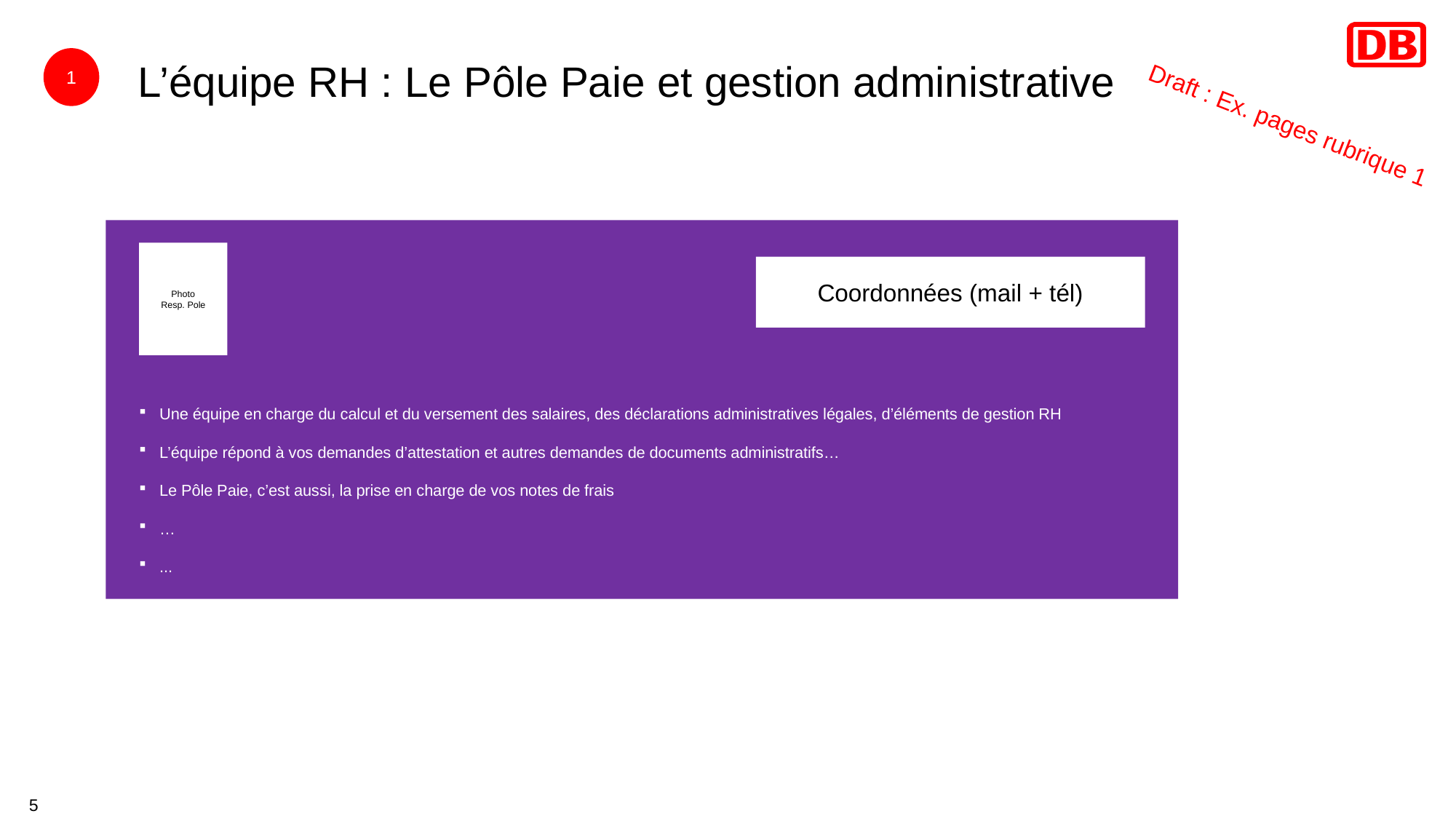

# L’équipe RH : Le Pôle Paie et gestion administrative
1
Draft : Ex. pages rubrique 1

Photo
Resp. Pole
Coordonnées (mail + tél)

Une équipe en charge du calcul et du versement des salaires, des déclarations administratives légales, d’éléments de gestion RH

L’équipe répond à vos demandes d’attestation et autres demandes de documents administratifs…

Le Pôle Paie, c’est aussi, la prise en charge de vos notes de frais

…

...
5